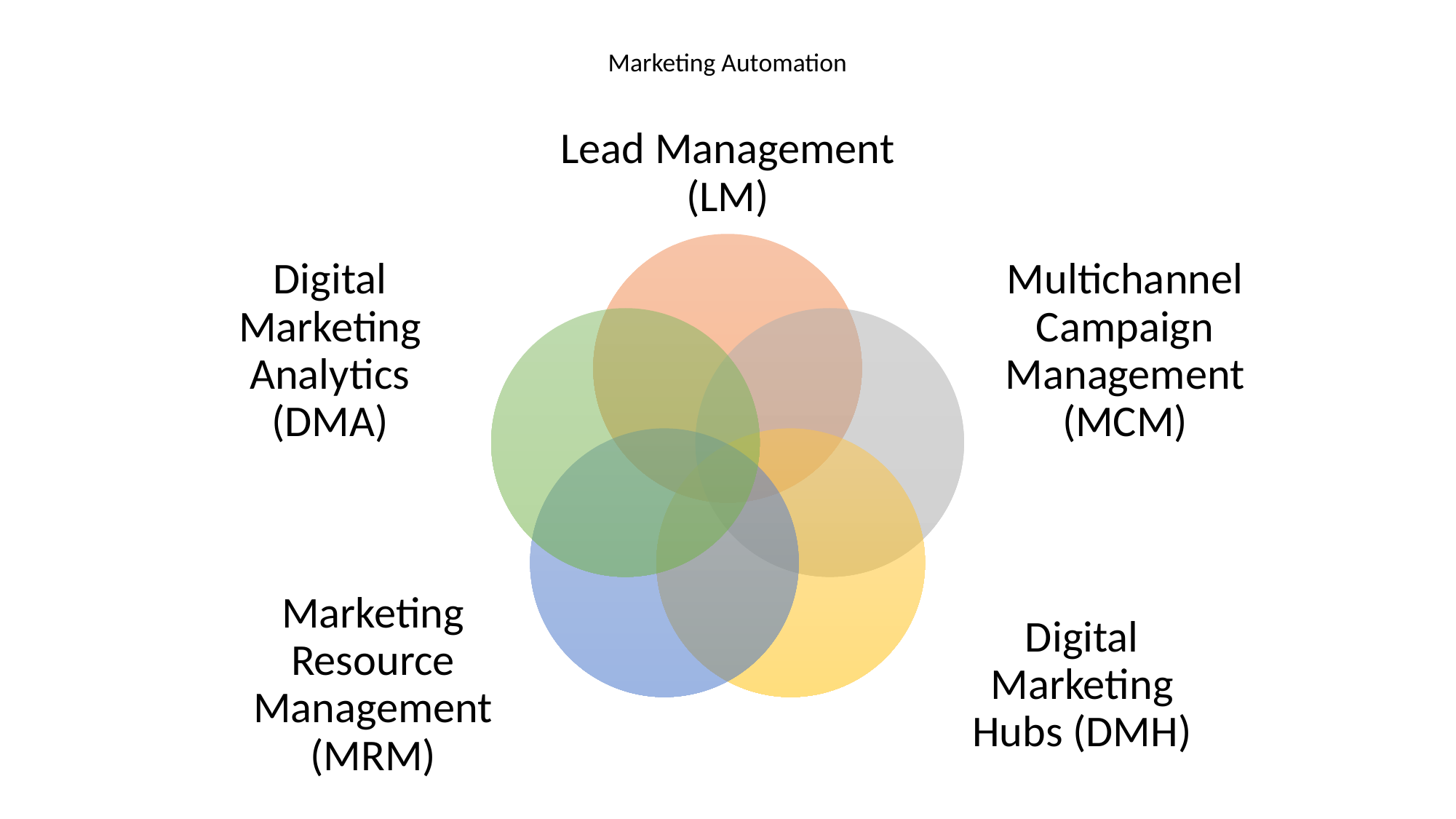

Lead Management (LM)
Multichannel Campaign Management (MCM)
Digital Marketing Hubs (DMH)
Marketing Resource Management (MRM)
Digital Marketing Analytics (DMA)
# Marketing Automation